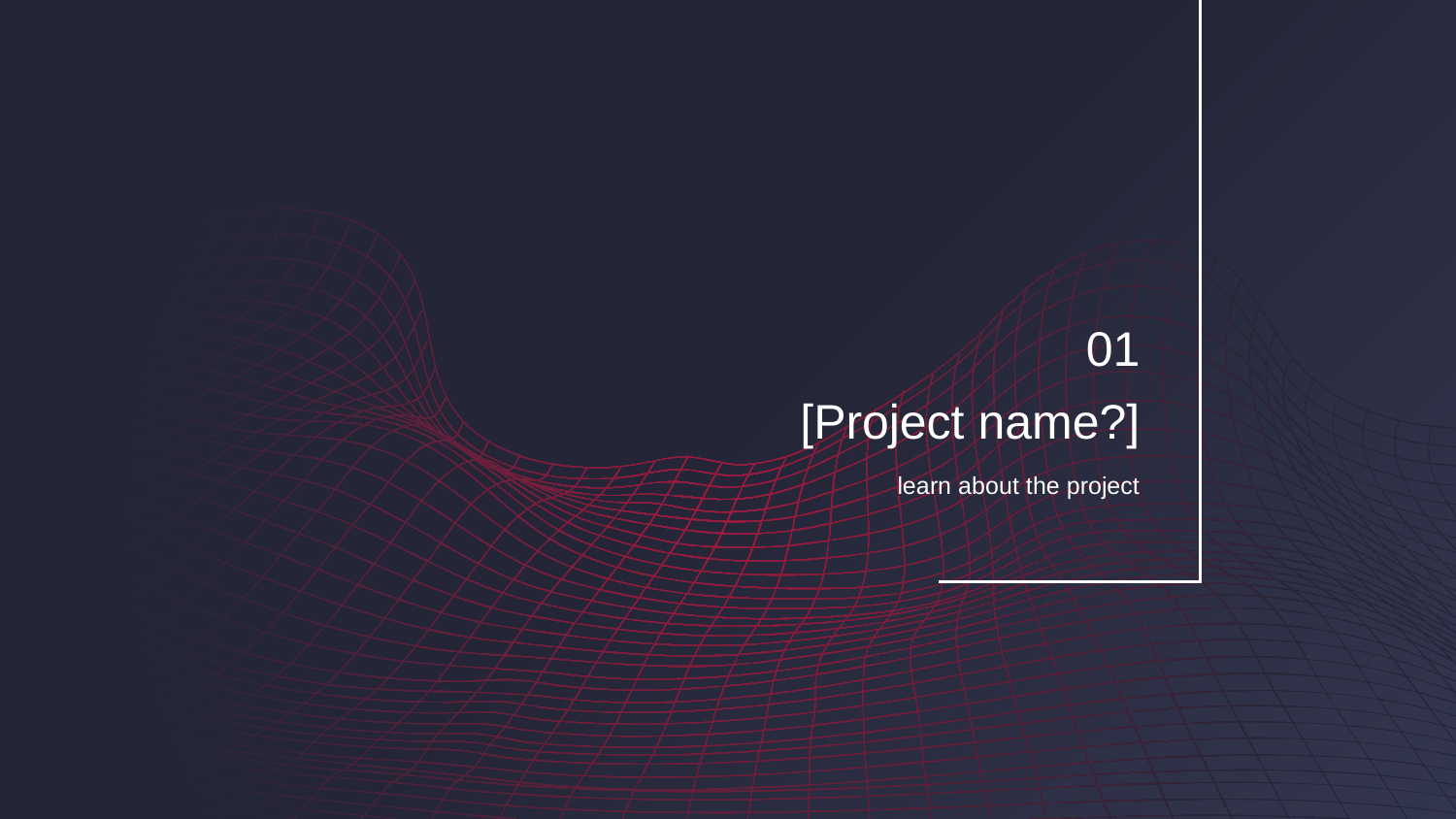

01
# [Project name?]
learn about the project